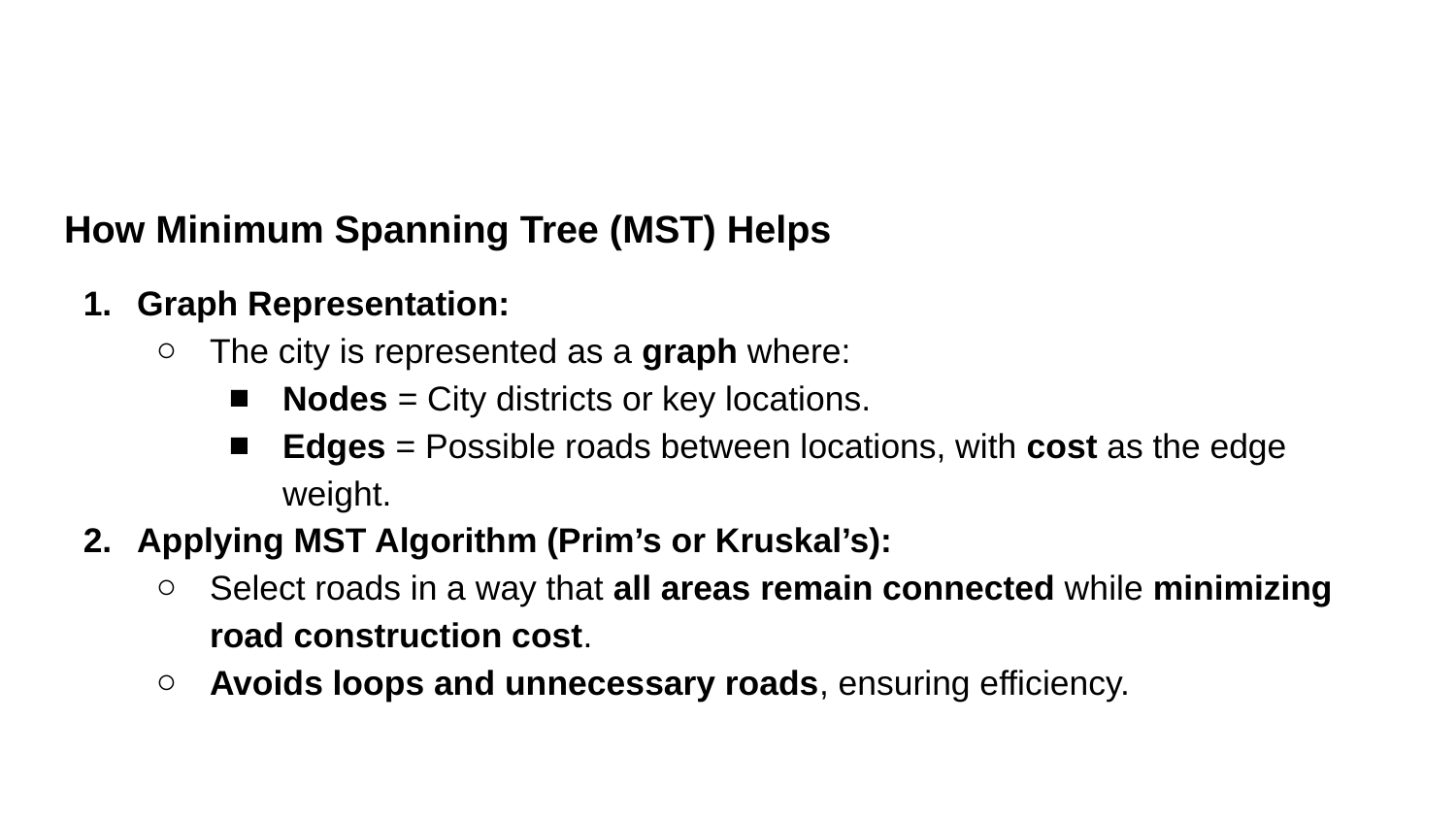

#
How Minimum Spanning Tree (MST) Helps
Graph Representation:
The city is represented as a graph where:
Nodes = City districts or key locations.
Edges = Possible roads between locations, with cost as the edge weight.
Applying MST Algorithm (Prim’s or Kruskal’s):
Select roads in a way that all areas remain connected while minimizing road construction cost.
Avoids loops and unnecessary roads, ensuring efficiency.